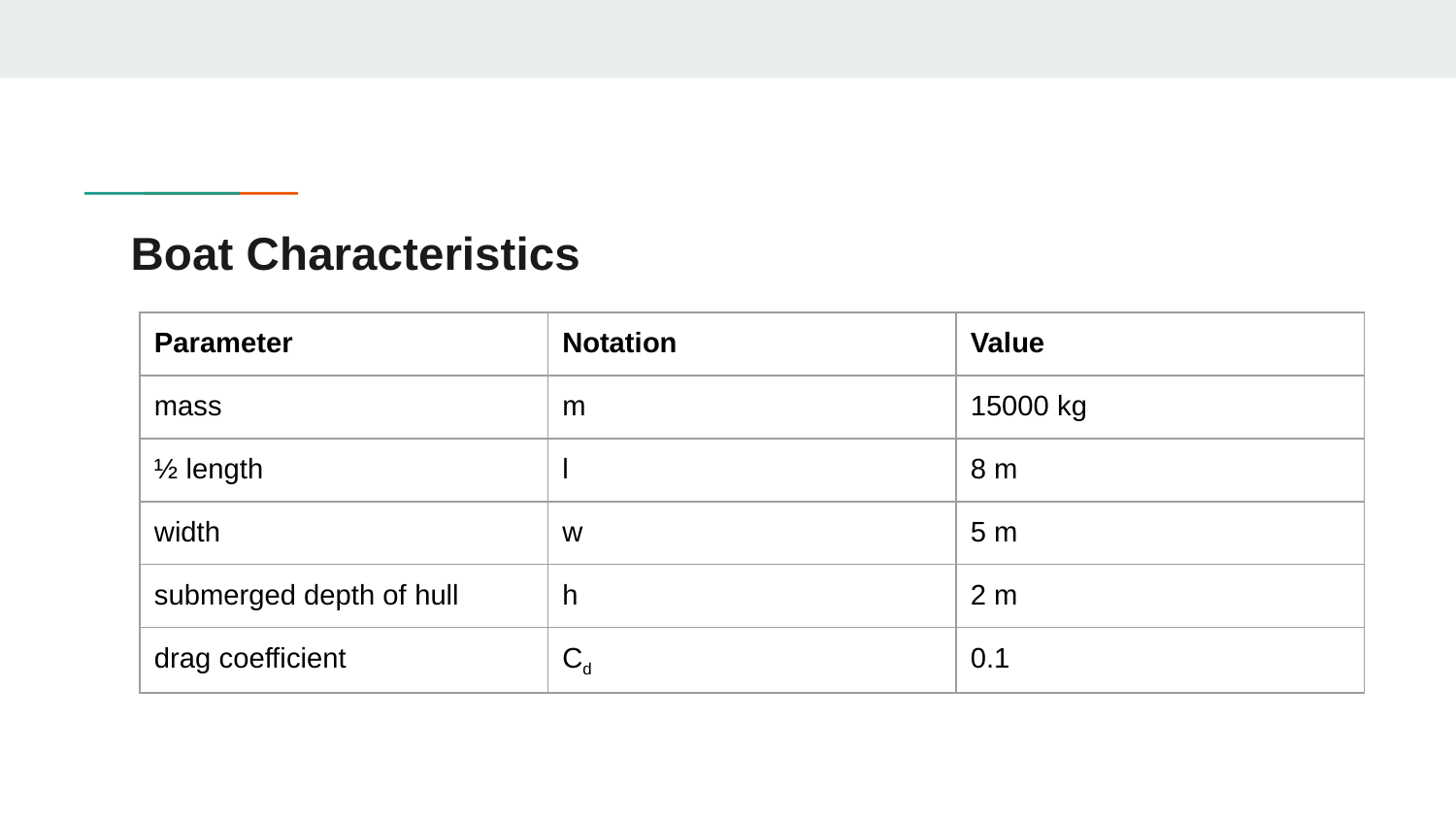

# Boat Characteristics
| Parameter | Notation | Value |
| --- | --- | --- |
| mass | m | 15000 kg |
| ½ length | l | 8 m |
| width | w | 5 m |
| submerged depth of hull | h | 2 m |
| drag coefficient | Cd | 0.1 |